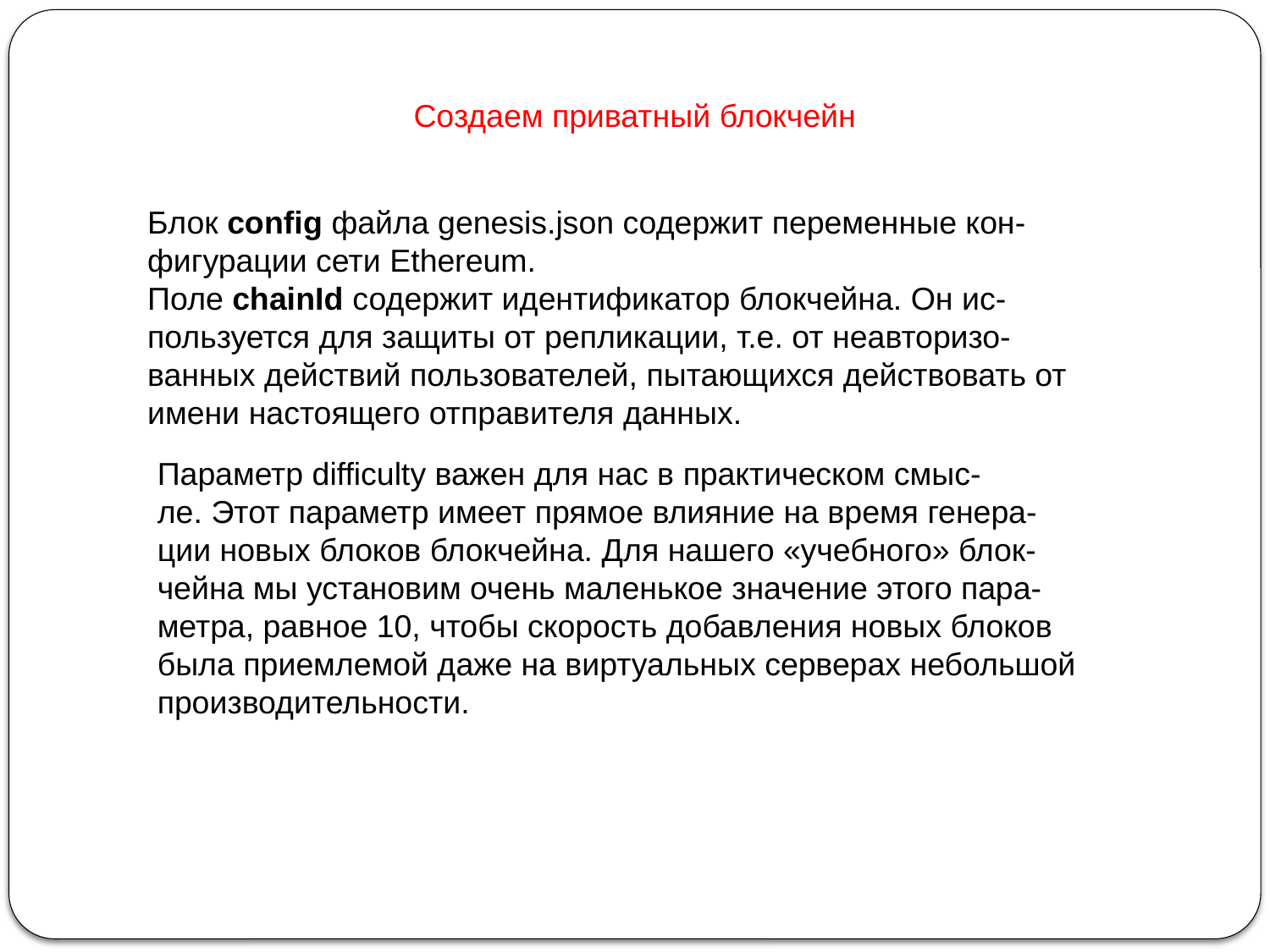

Создаем приватный блокчейн
Блок config файла genesis.json содержит переменные кон-
фигурации сети Ethereum.
Поле chainId содержит идентификатор блокчейна. Он ис-
пользуется для защиты от репликации, т.е. от неавторизо-
ванных действий пользователей, пытающихся действовать от
имени настоящего отправителя данных.
Параметр difficulty важен для нас в практическом смыс-
ле. Этот параметр имеет прямое влияние на время генера-
ции новых блоков блокчейна. Для нашего «учебного» блок-
чейна мы установим очень маленькое значение этого пара-
метра, равное 10, чтобы скорость добавления новых блоков
была приемлемой даже на виртуальных серверах небольшой
производительности.